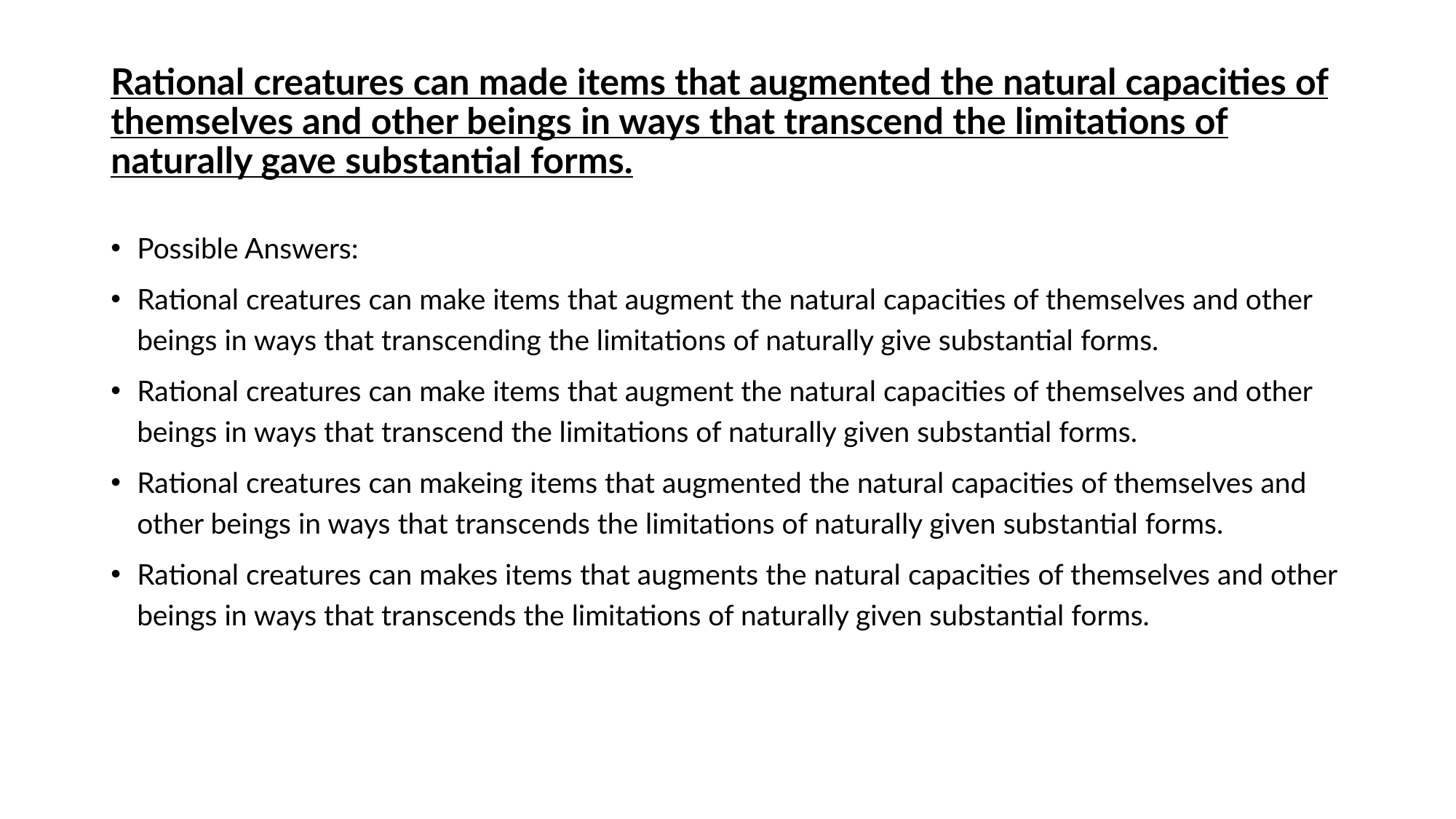

# Rational creatures can made items that augmented the natural capacities of themselves and other beings in ways that transcend the limitations of naturally gave substantial forms.
Possible Answers:
Rational creatures can make items that augment the natural capacities of themselves and other beings in ways that transcending the limitations of naturally give substantial forms.
Rational creatures can make items that augment the natural capacities of themselves and other beings in ways that transcend the limitations of naturally given substantial forms.
Rational creatures can makeing items that augmented the natural capacities of themselves and other beings in ways that transcends the limitations of naturally given substantial forms.
Rational creatures can makes items that augments the natural capacities of themselves and other beings in ways that transcends the limitations of naturally given substantial forms.